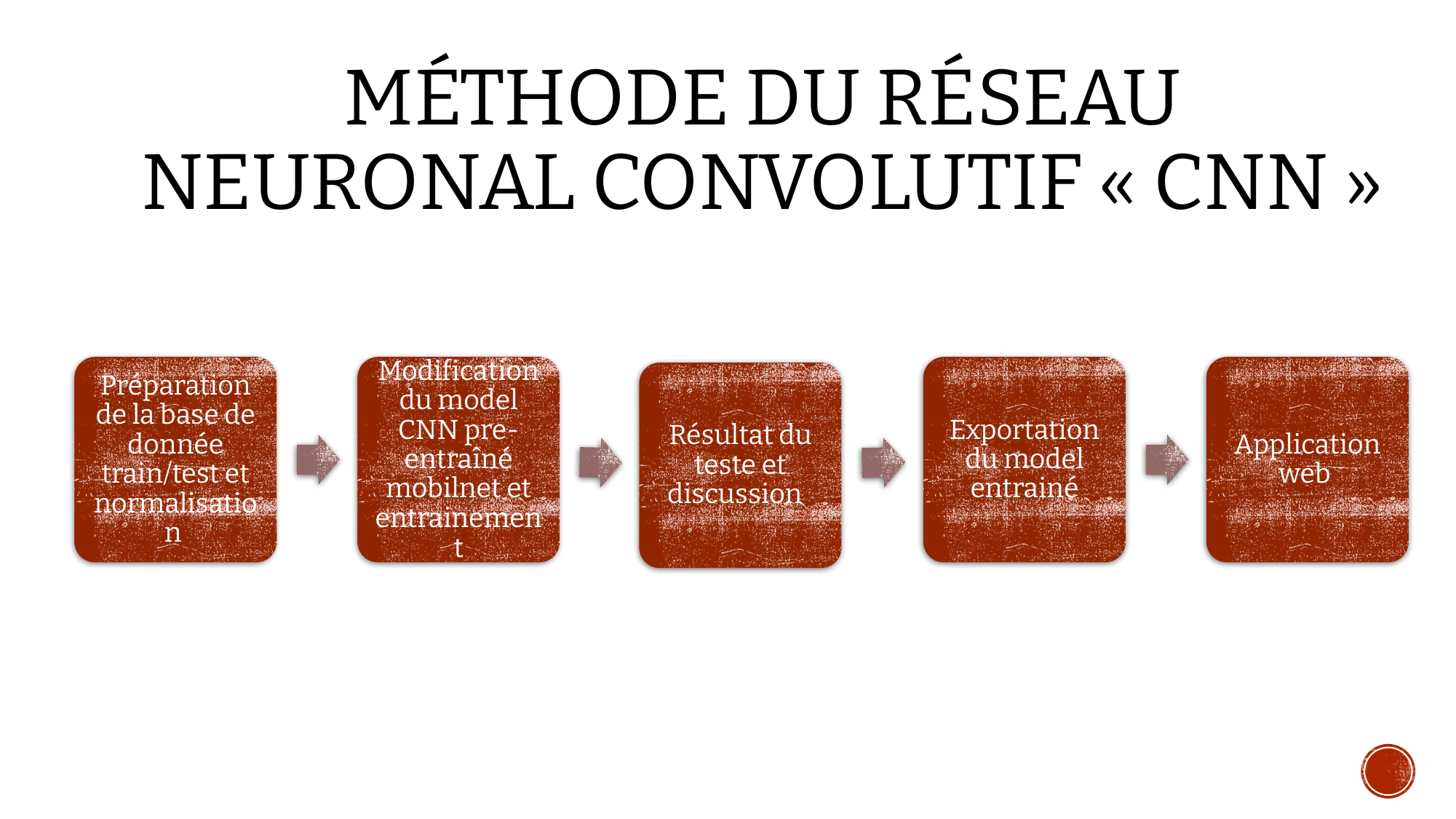

# MÉTHODE DU RÉSEAU NEURONAL CONVOLUTIF « CNN »

Préparation de la base de donnée train/test et normalisation
Modification du model CNN pre-entraîné mobilnet et entrainement
Exportation du model entrainé
Application web
Résultat du teste et discussion